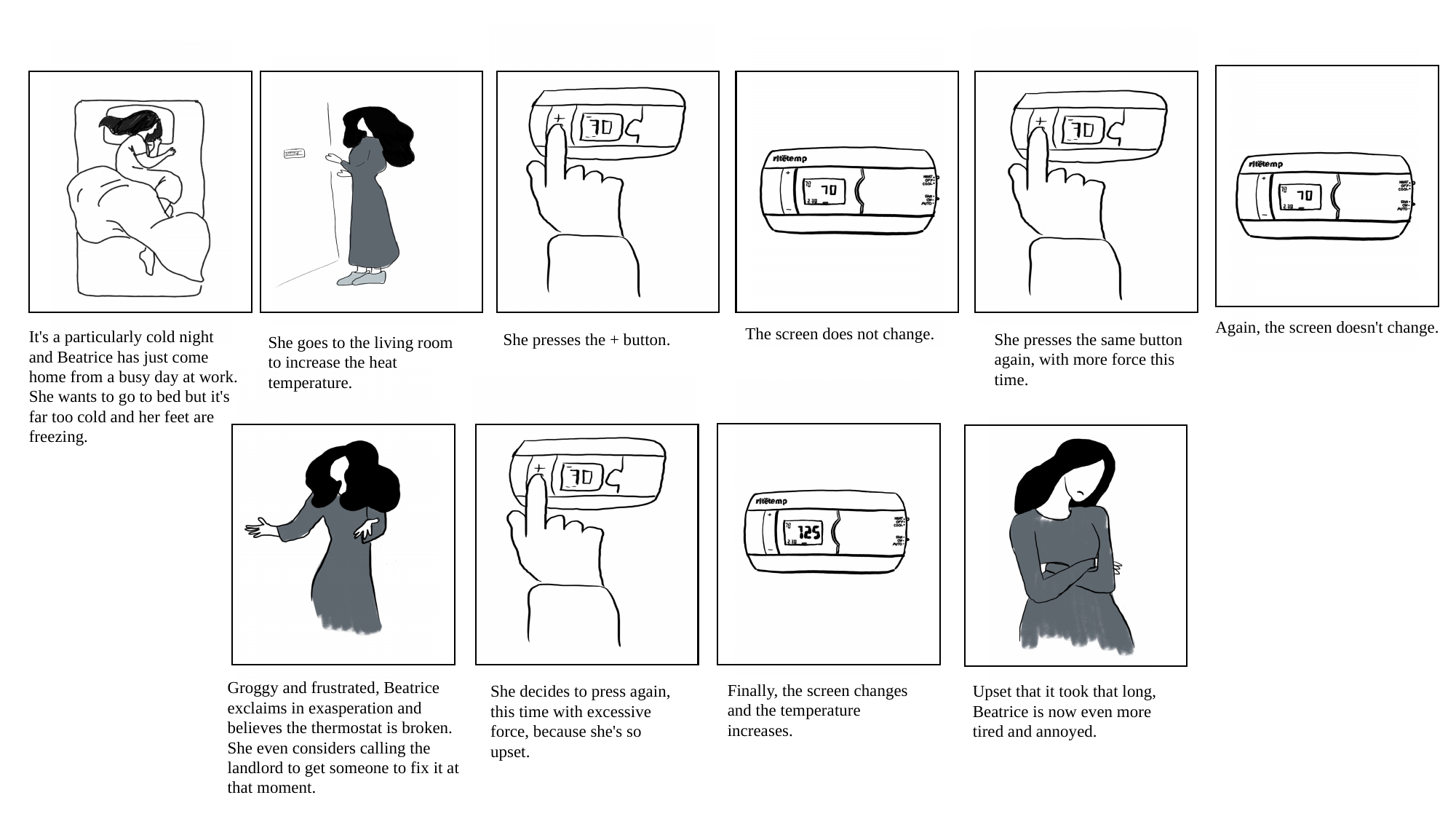

Again, the screen doesn't change.
The screen does not change.
It's a particularly cold night and Beatrice has just come home from a busy day at work. She wants to go to bed but it's far too cold and her feet are freezing.
She presses the + button.
She presses the same button again, with more force this time.
She goes to the living room to increase the heat temperature.

Groggy and frustrated, Beatrice exclaims in exasperation and believes the thermostat is broken. She even considers calling the landlord to get someone to fix it at that moment.
Finally, the screen changes and the temperature increases.
She decides to press again, this time with excessive force, because she's so upset.
Upset that it took that long, Beatrice is now even more tired and annoyed.